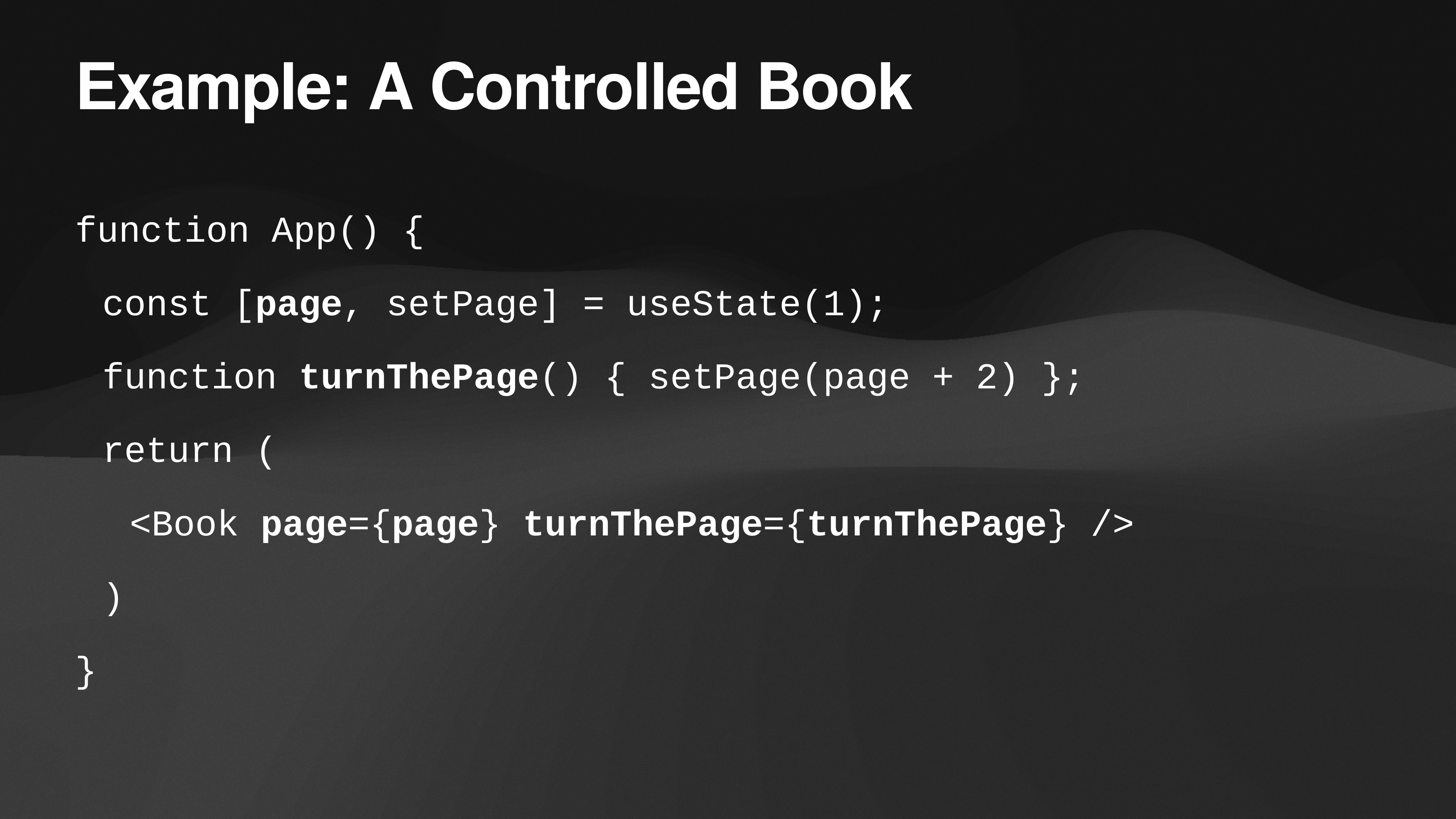

# Example: A Controlled Book
function App() {
const [page, setPage] = useState(1);
function turnThePage() { setPage(page + 2) };
return (
<Book page={page} turnThePage={turnThePage} />
)
}